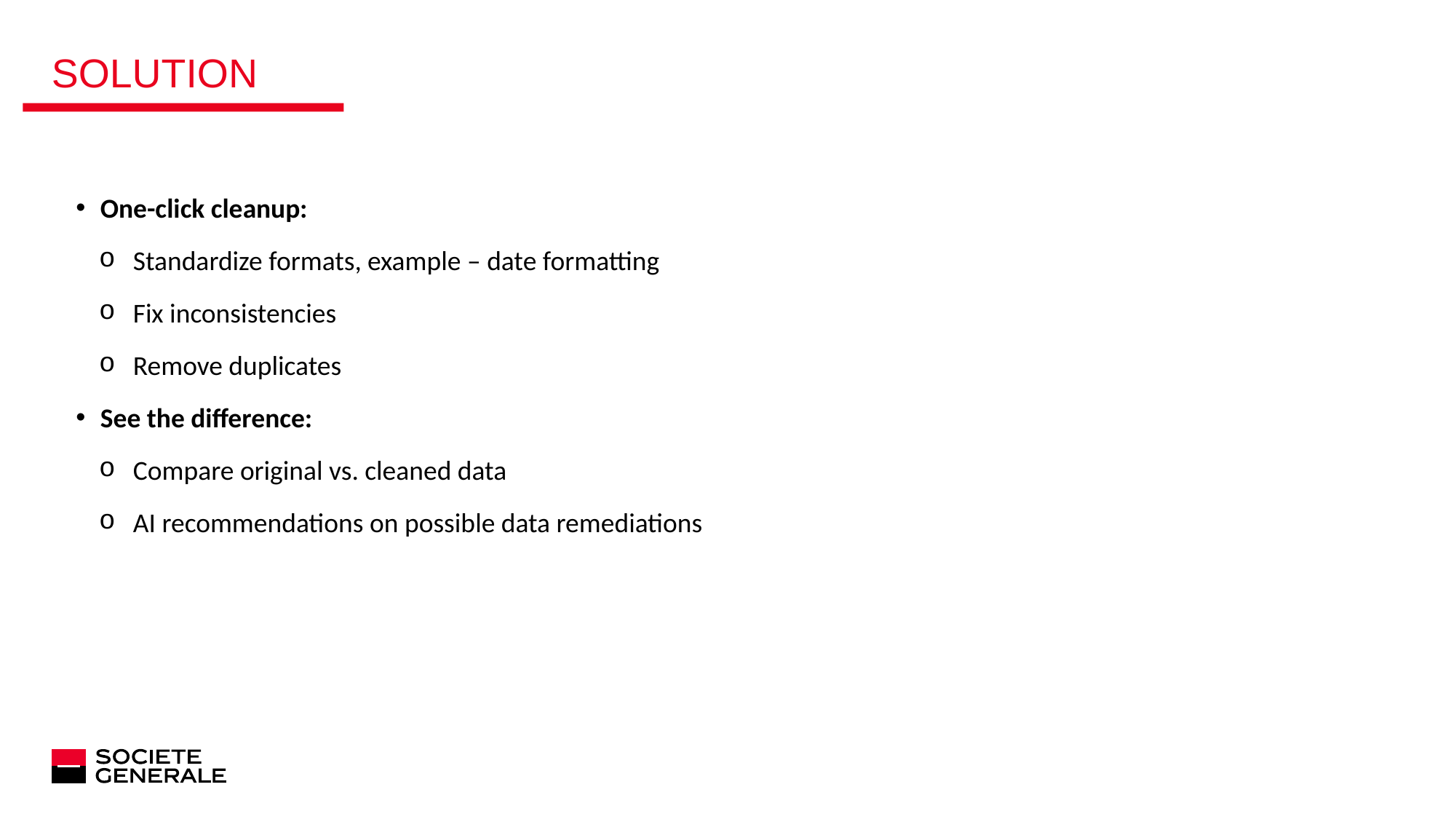

# Solution
One-click cleanup:
Standardize formats, example – date formatting
Fix inconsistencies
Remove duplicates
See the difference:
Compare original vs. cleaned data
AI recommendations on possible data remediations